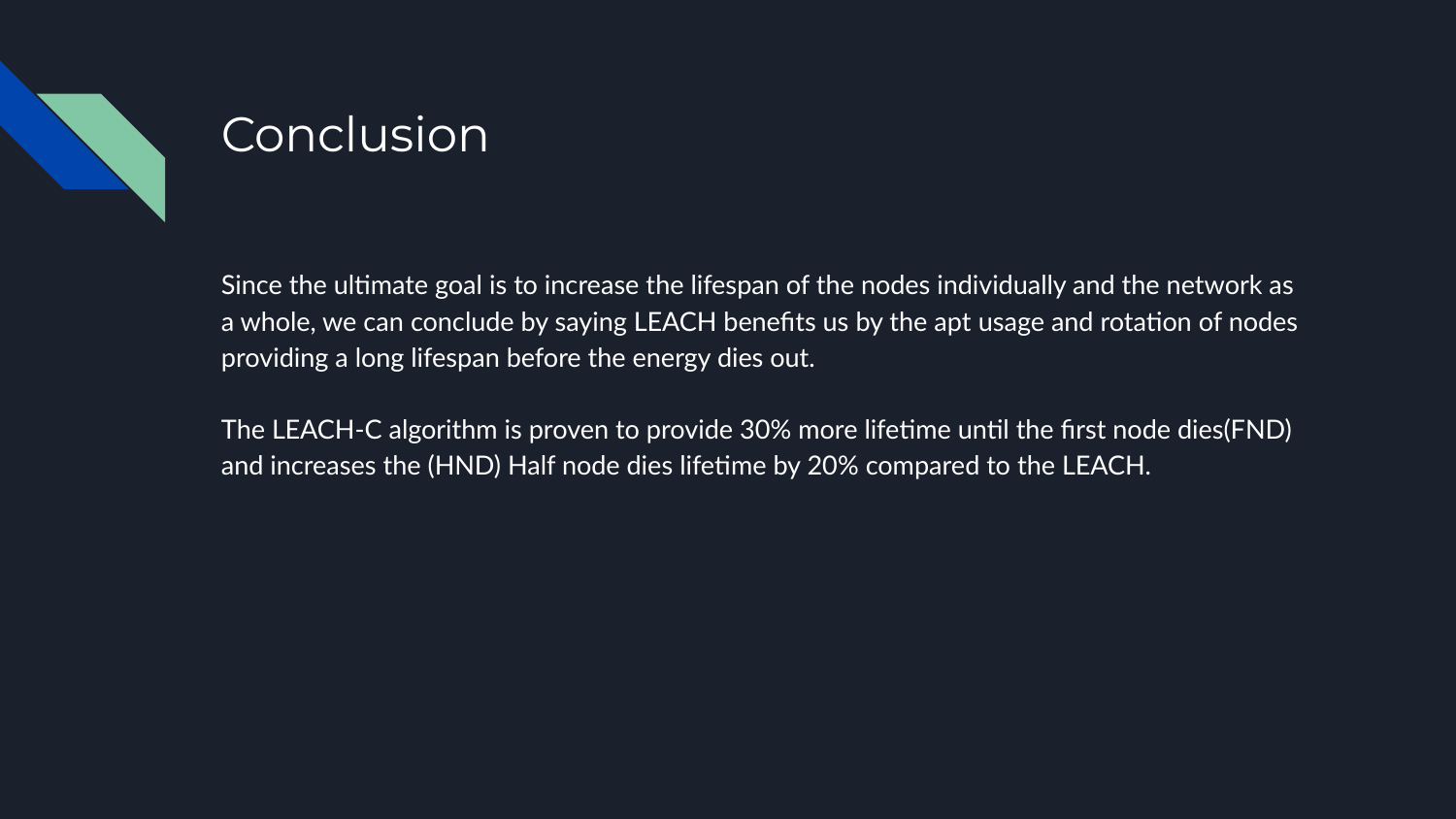

# Conclusion
Since the ultimate goal is to increase the lifespan of the nodes individually and the network as a whole, we can conclude by saying LEACH benefits us by the apt usage and rotation of nodes providing a long lifespan before the energy dies out.
The LEACH-C algorithm is proven to provide 30% more lifetime until the first node dies(FND) and increases the (HND) Half node dies lifetime by 20% compared to the LEACH.